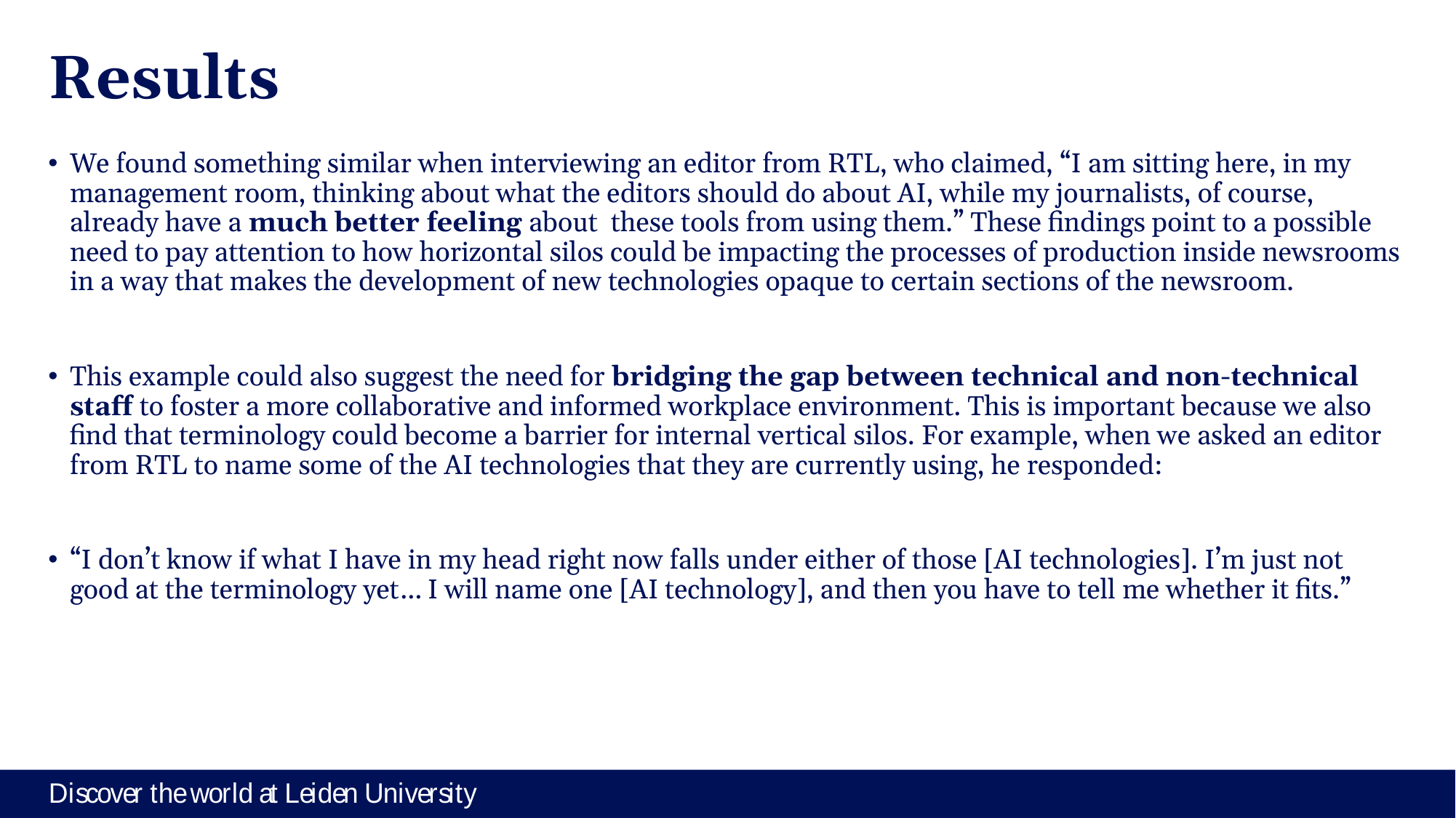

# Results
We found something similar when interviewing an editor from RTL, who claimed, “I am sitting here, in my management room, thinking about what the editors should do about AI, while my journalists, of course, already have a much better feeling about  these tools from using them.” These findings point to a possible need to pay attention to how horizontal silos could be impacting the processes of production inside newsrooms in a way that makes the development of new technologies opaque to certain sections of the newsroom.

This example could also suggest the need for bridging the gap between technical and non-technical staff to foster a more collaborative and informed workplace environment. This is important because we also find that terminology could become a barrier for internal vertical silos. For example, when we asked an editor from RTL to name some of the AI technologies that they are currently using, he responded:

“I don’t know if what I have in my head right now falls under either of those [AI technologies]. I’m just not good at the terminology yet… I will name one [AI technology], and then you have to tell me whether it fits.”